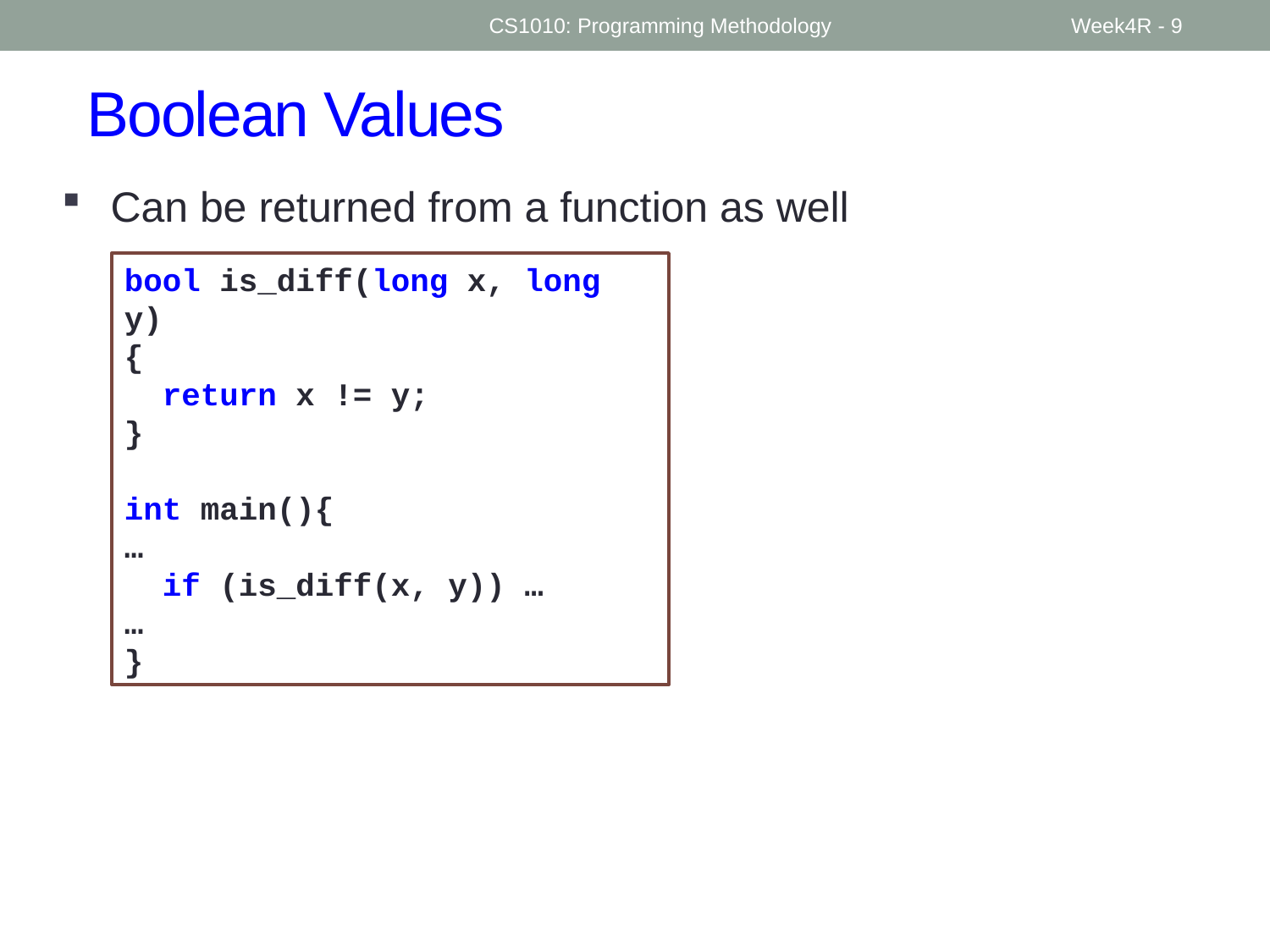

CS1010: Programming Methodology
Week4R - 9
# Boolean Values
Can be returned from a function as well

bool is_diff(long x, long y)
{
  return x != y;
}

int main(){
…
  if (is_diff(x, y)) …
…
}